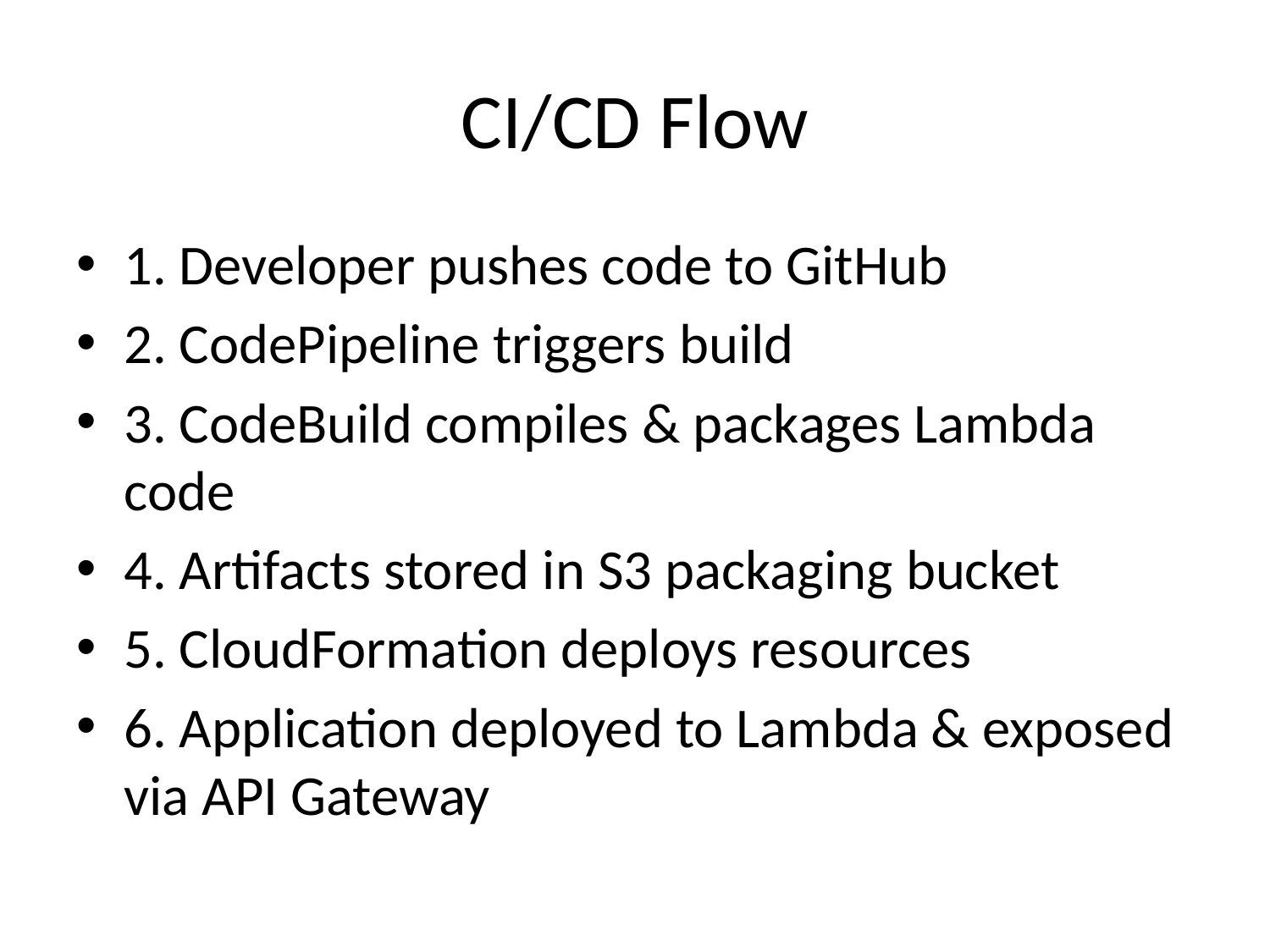

# CI/CD Flow
1. Developer pushes code to GitHub
2. CodePipeline triggers build
3. CodeBuild compiles & packages Lambda code
4. Artifacts stored in S3 packaging bucket
5. CloudFormation deploys resources
6. Application deployed to Lambda & exposed via API Gateway